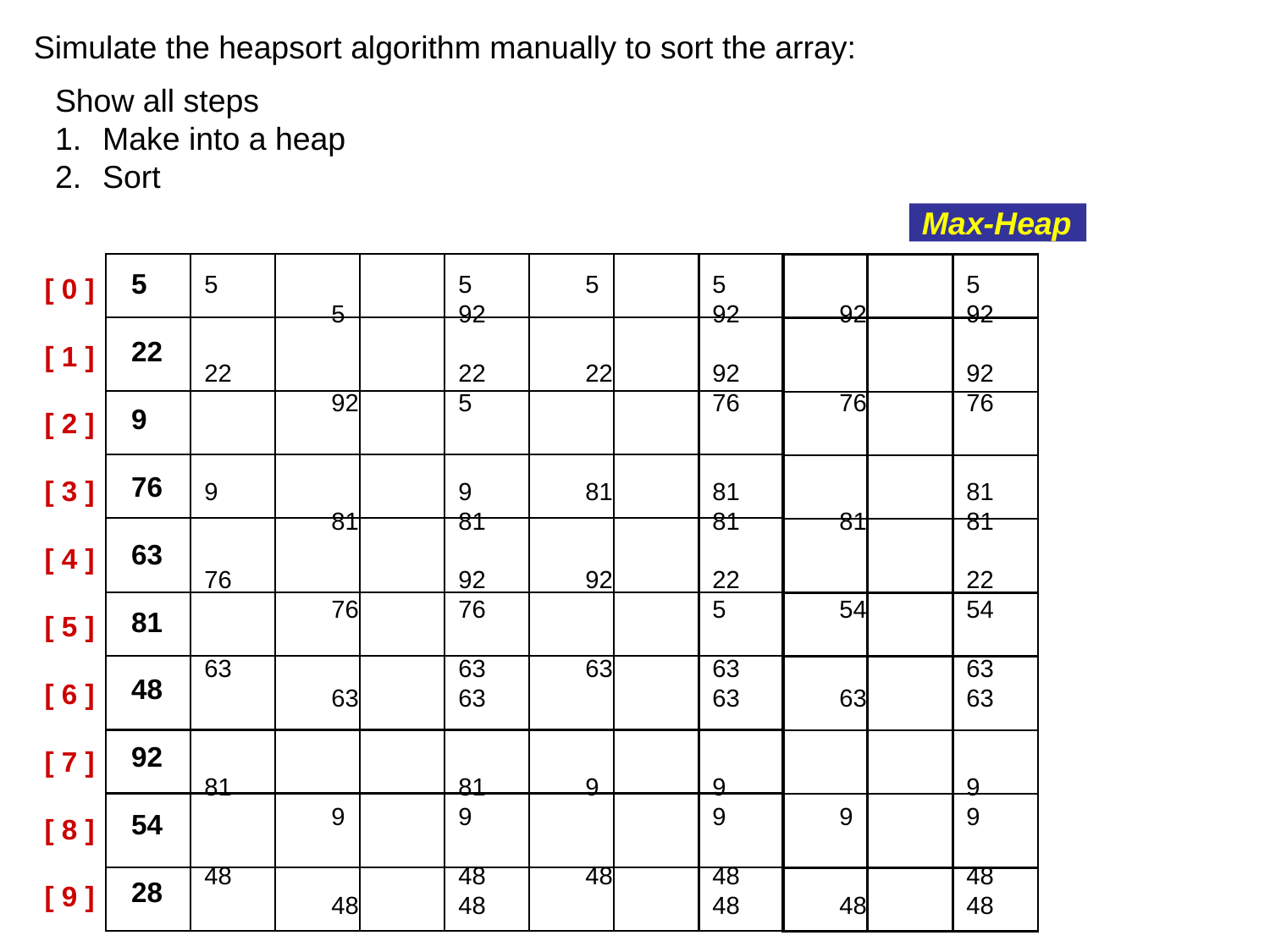

Simulate the heapsort algorithm manually to sort the array:
Show all steps
Make into a heap
Sort
Max-Heap

5		5	5	5		5	5	92		92	92	92

22		22	22	92		92	92	5		76	76	76

9		9	81	81		81	81	81		81	81	81

76		92	92	22		22	76	76		5	54	54

63		63	63	63		63	63	63		63	63	63

81		81	9	9		9	9	9		9	9	9

48		48	48	48		48	48	48		48	48	48

92		76	76	76		76	22	22		22	22	22

54		54	54	54		54	54	54		54	5	5

28		28	28	28		28	28	28		28	28	28
5

22

9

76

63

81

48

92

54

28
[ 0 ]

[ 1 ]

[ 2 ]

[ 3 ]

[ 4 ]

[ 5 ]

[ 6 ]

[ 7 ]

[ 8 ]

[ 9 ]